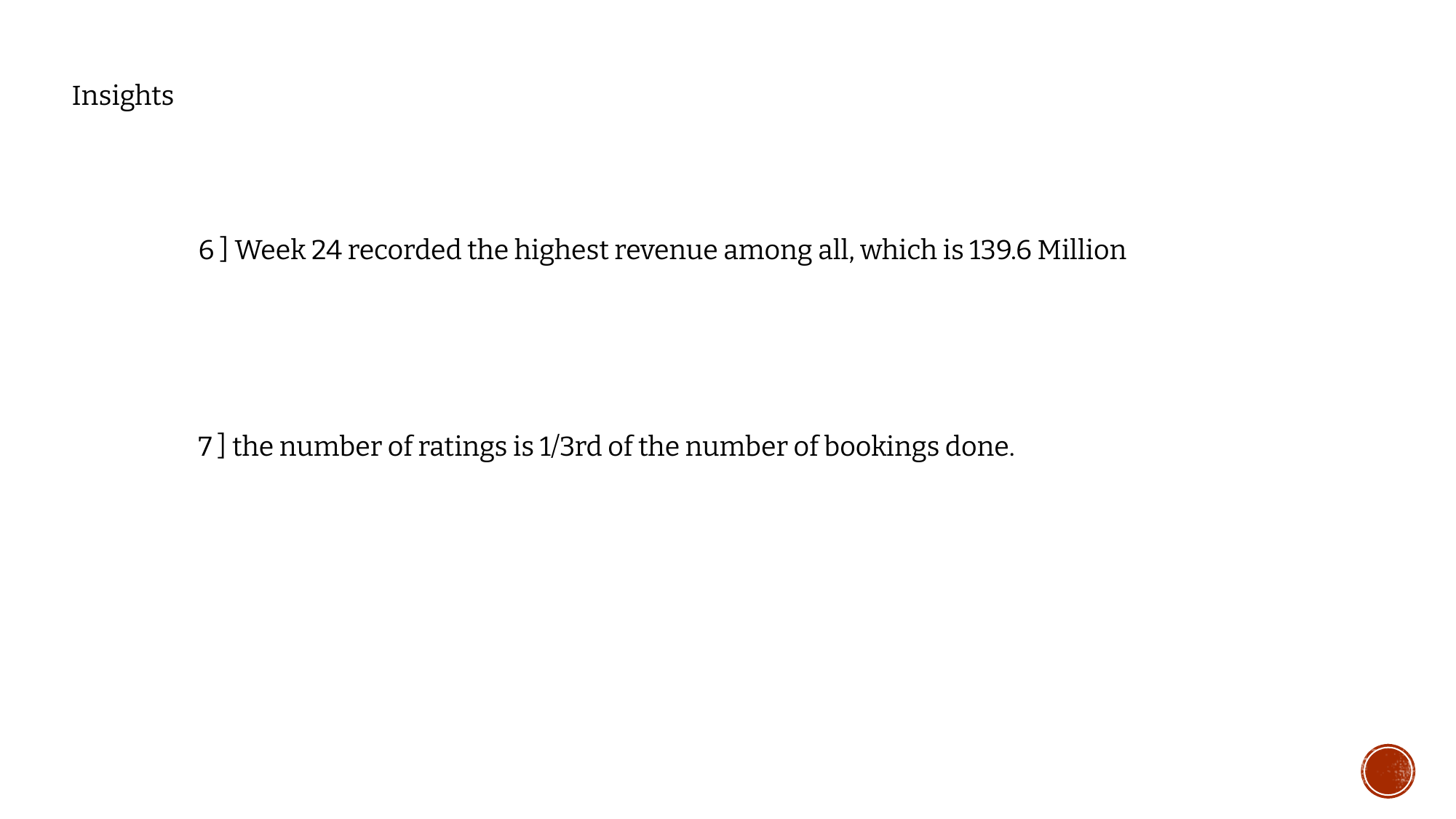

Insights

6 ] Week 24 recorded the highest revenue among all, which is 139.6 Million

7 ] the number of ratings is 1/3rd of the number of bookings done.